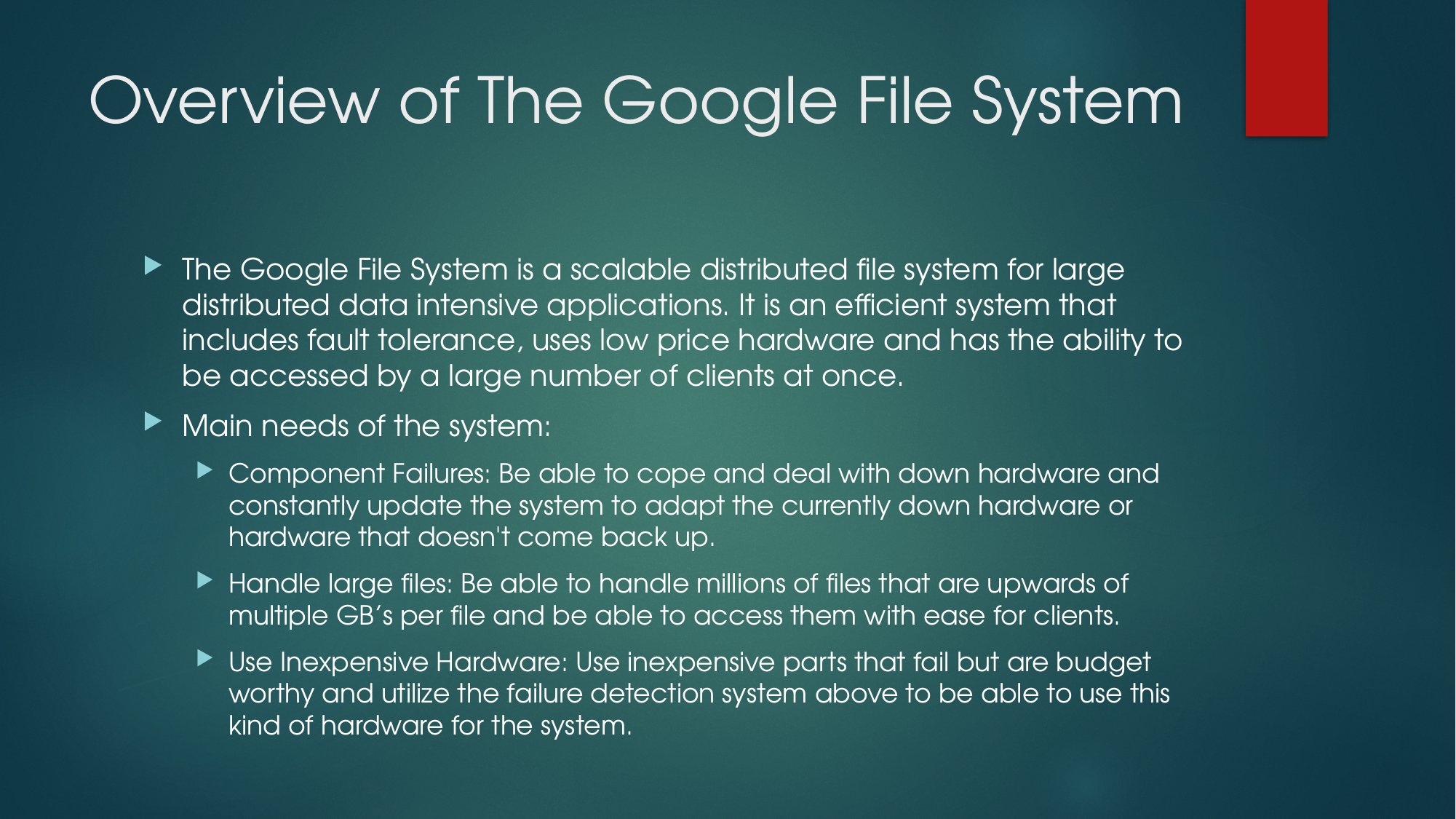

# Overview of The Google File System
The Google File System is a scalable distributed file system for large distributed data intensive applications. It is an efficient system that includes fault tolerance, uses low price hardware and has the ability to be accessed by a large number of clients at once.
Main needs of the system:
Component Failures: Be able to cope and deal with down hardware and constantly update the system to adapt the currently down hardware or hardware that doesn't come back up.
Handle large files: Be able to handle millions of files that are upwards of multiple GB’s per file and be able to access them with ease for clients.
Use Inexpensive Hardware: Use inexpensive parts that fail but are budget worthy and utilize the failure detection system above to be able to use this kind of hardware for the system.